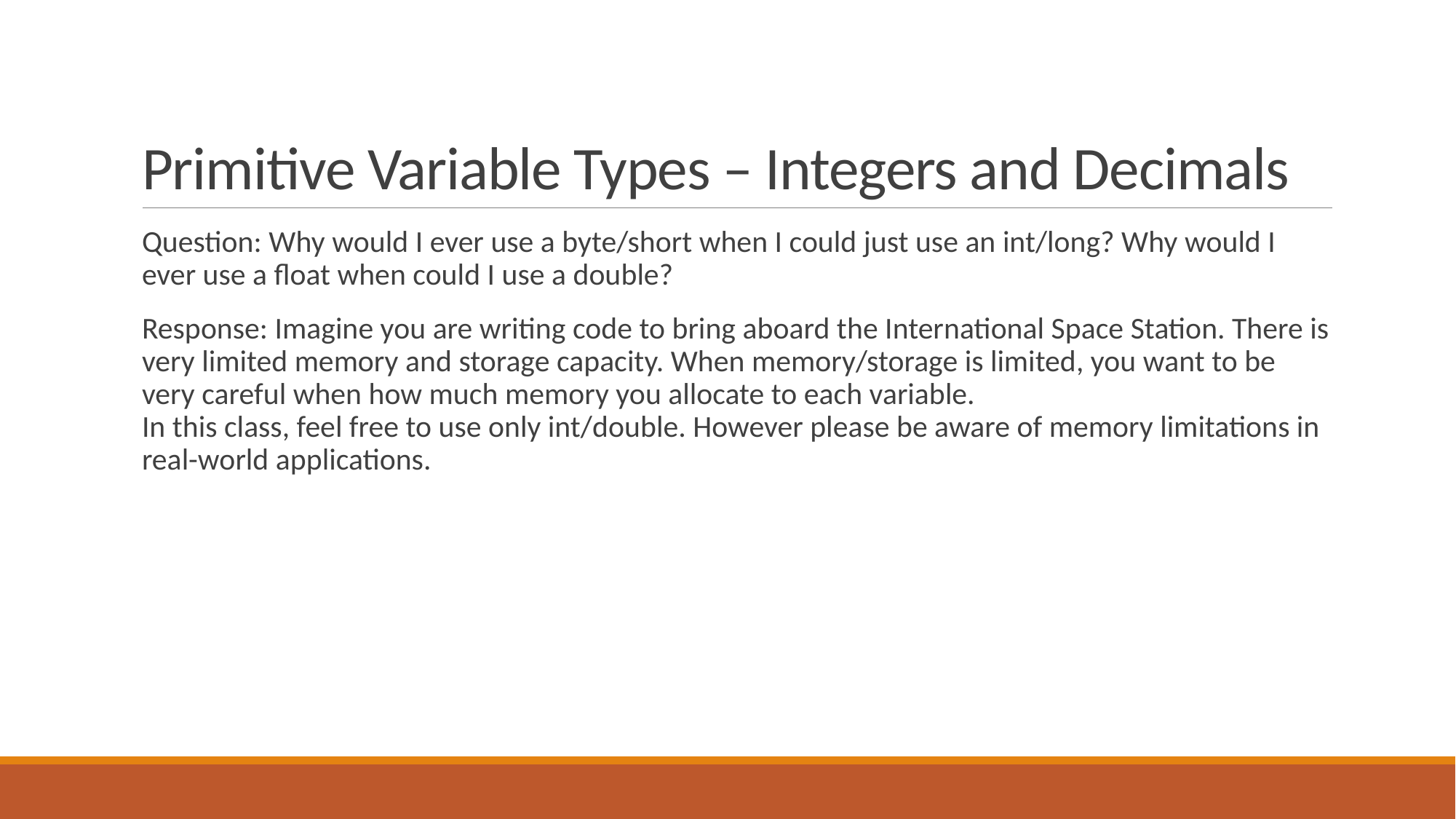

# Primitive Variable Types – Integers and Decimals
Question: Why would I ever use a byte/short when I could just use an int/long? Why would I ever use a float when could I use a double?
Response: Imagine you are writing code to bring aboard the International Space Station. There is very limited memory and storage capacity. When memory/storage is limited, you want to be very careful when how much memory you allocate to each variable.
In this class, feel free to use only int/double. However please be aware of memory limitations in real-world applications.